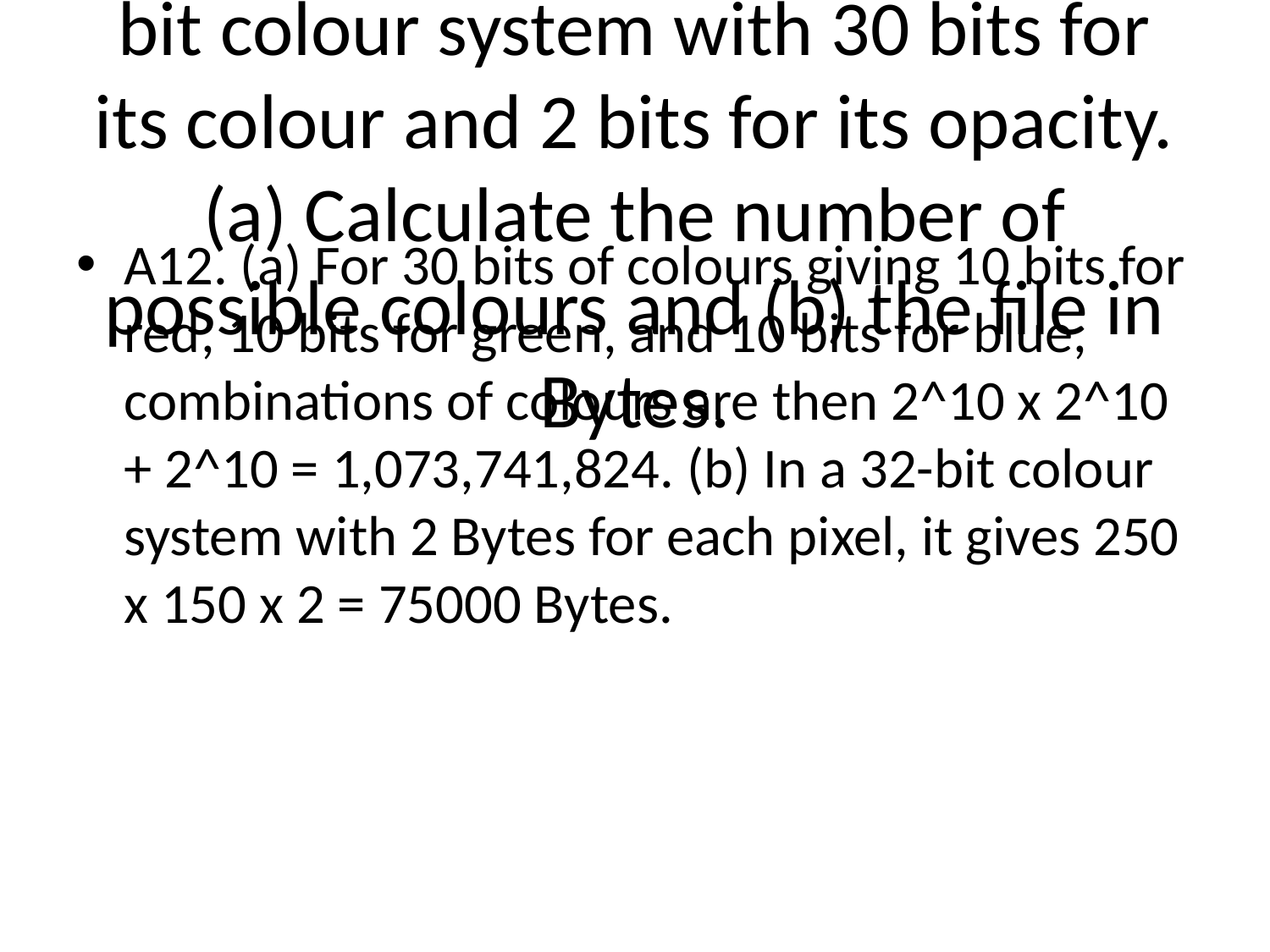

# Q12. A photograph of 250 pixels x 150 pixels is represented using a 32 bit colour system with 30 bits for its colour and 2 bits for its opacity. (a) Calculate the number of possible colours and (b) the file in Bytes.
A12. (a) For 30 bits of colours giving 10 bits for red, 10 bits for green, and 10 bits for blue, combinations of colours are then 2^10 x 2^10 + 2^10 = 1,073,741,824. (b) In a 32-bit colour system with 2 Bytes for each pixel, it gives 250 x 150 x 2 = 75000 Bytes.